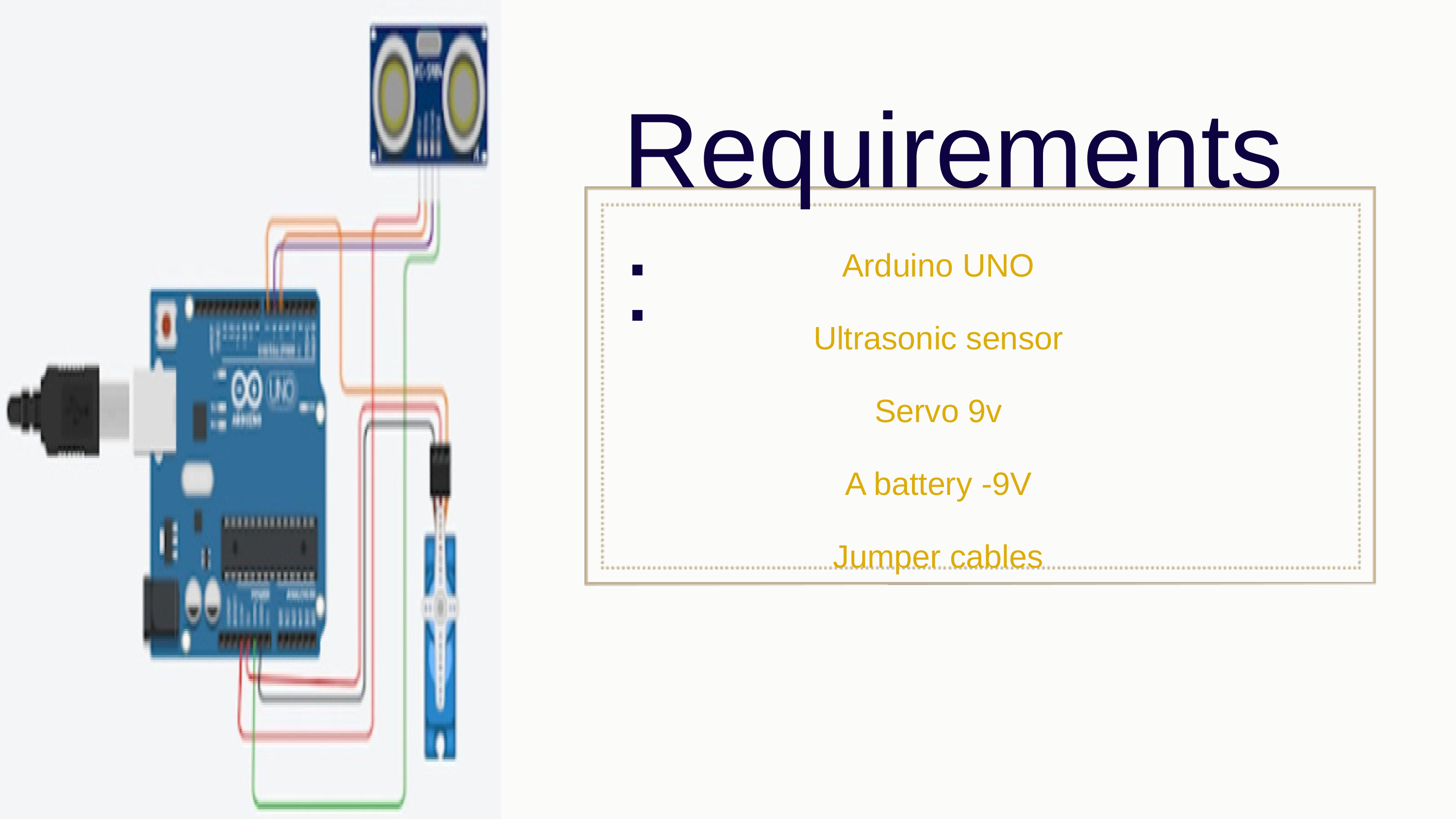

Requirements:

Arduino UNO
Ultrasonic sensor
Servo 9v
A battery -9V
Jumper cables